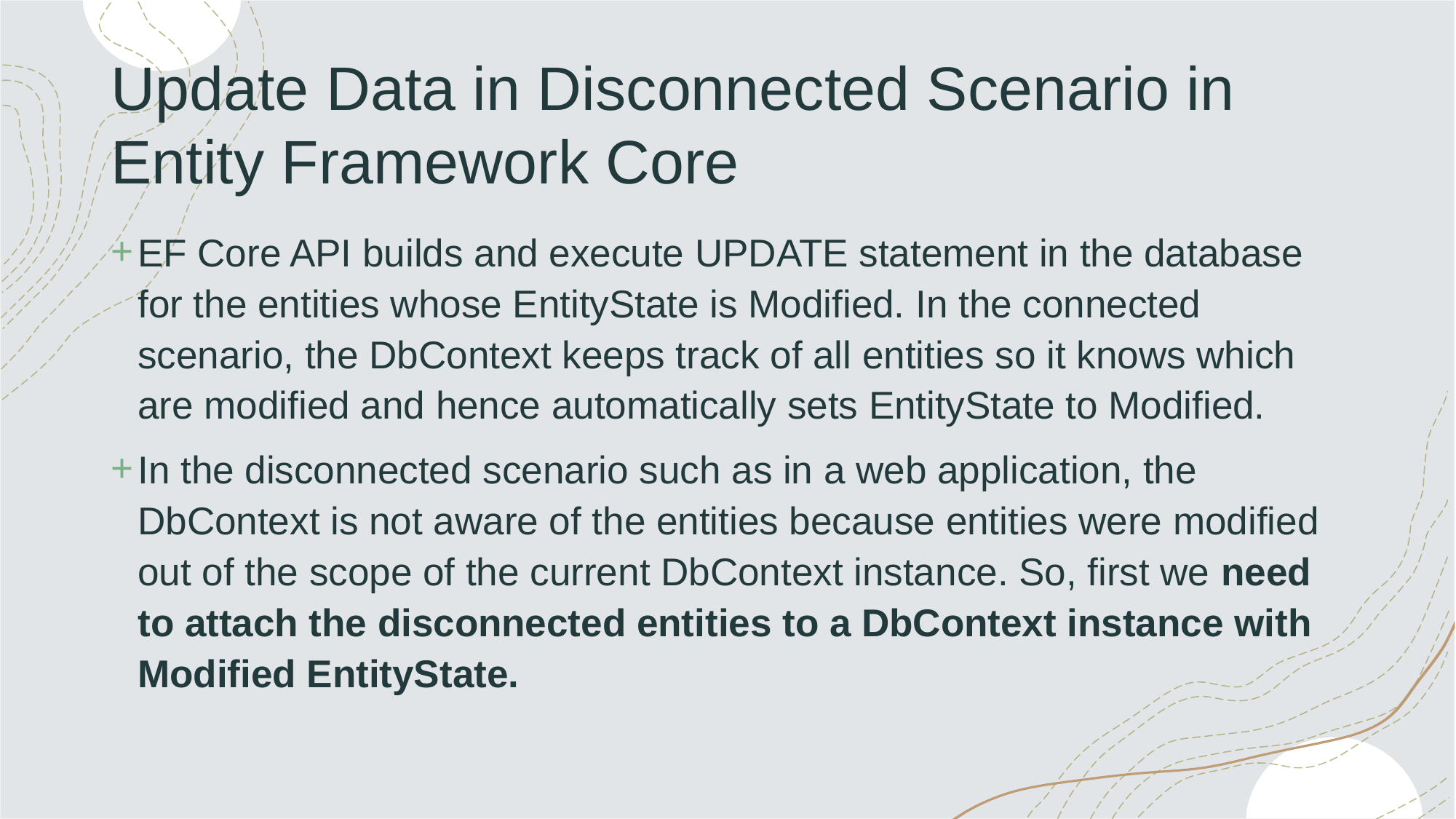

# Update Data in Disconnected Scenario in Entity Framework Core
EF Core API builds and execute UPDATE statement in the database for the entities whose EntityState is Modified. In the connected scenario, the DbContext keeps track of all entities so it knows which are modified and hence automatically sets EntityState to Modified.
In the disconnected scenario such as in a web application, the DbContext is not aware of the entities because entities were modified out of the scope of the current DbContext instance. So, first we need to attach the disconnected entities to a DbContext instance with Modified EntityState.